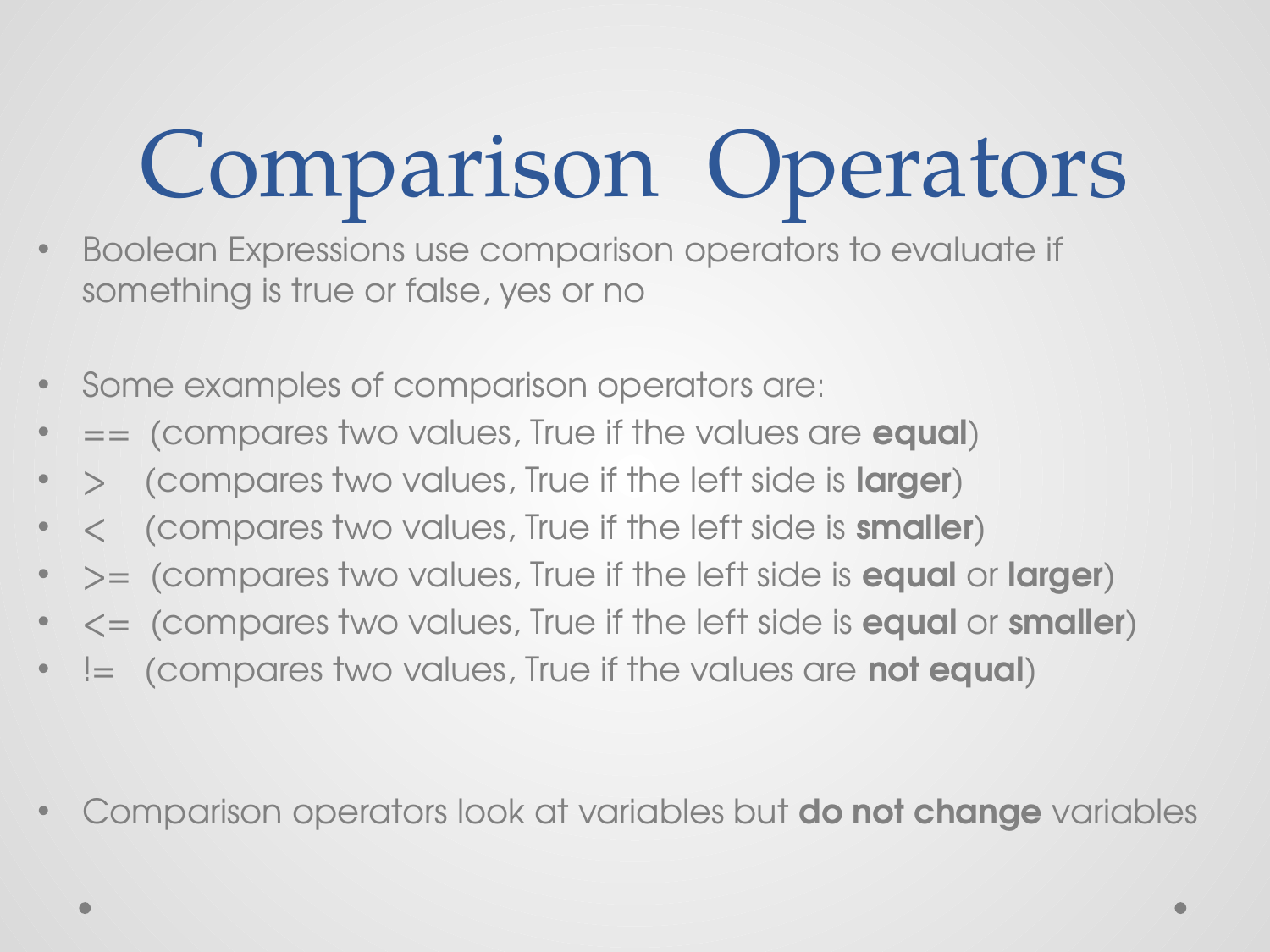

# Comparison  Operators
Boolean Expressions use comparison operators to evaluate if something is true or false, yes or no

Some examples of comparison operators are:
==  (compares two values, True if the values are equal)
>    (compares two values, True if the left side is larger)
<    (compares two values, True if the left side is smaller)
>=  (compares two values, True if the left side is equal or larger)
<=  (compares two values, True if the left side is equal or smaller)
!=   (compares two values, True if the values are not equal)

Comparison operators look at variables but do not change variables